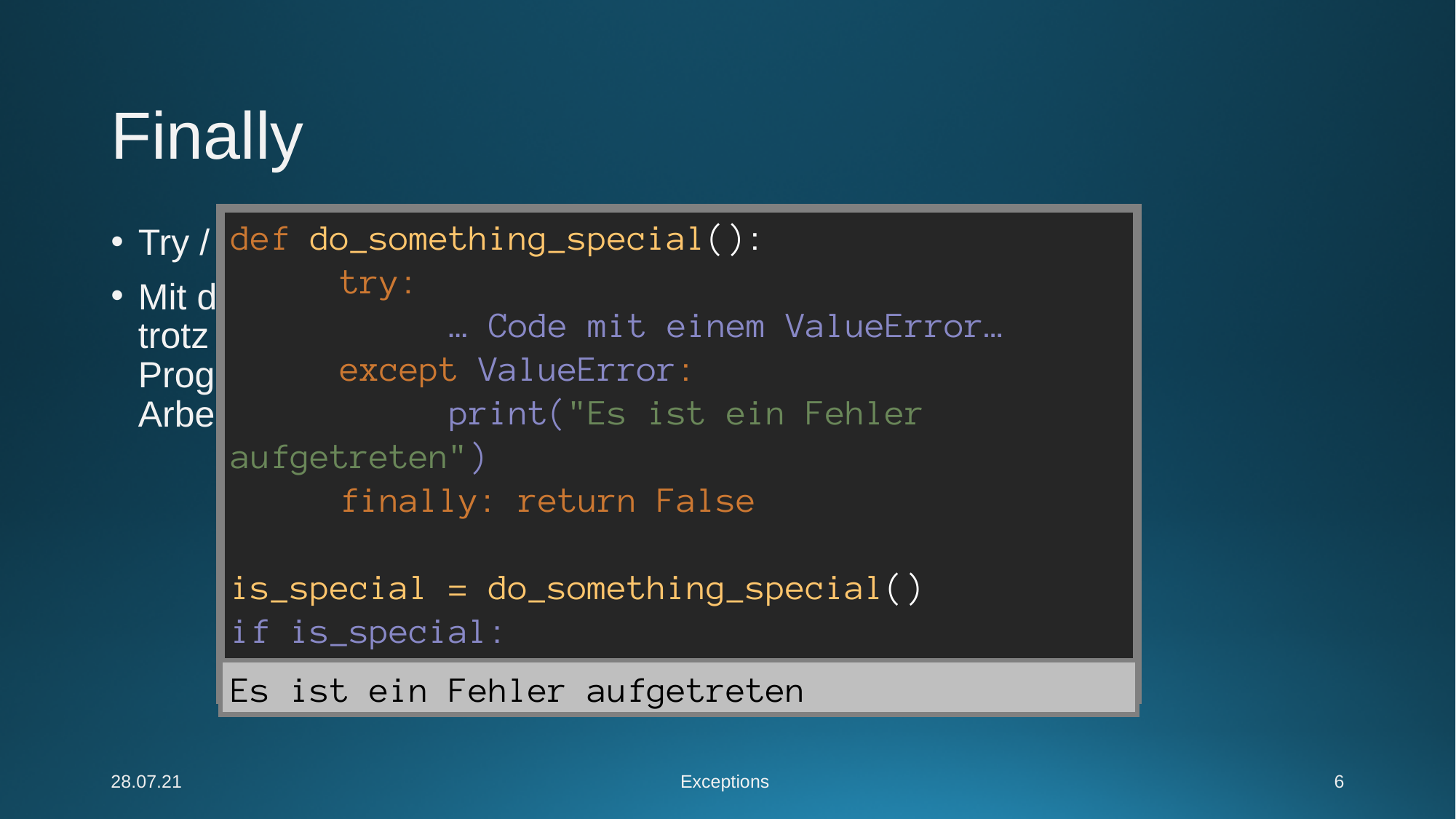

# Finally
def do_something_special():
	try:
		… Code mit einem ValueError…
	except ValueError:
		print("Es ist ein Fehler aufgetreten")
	finally: return False

is_special = do_something_special()
if is_special:
	 print("add some *** Magic ***")
Try / Except / Finally
Mit dem Finally kann man erreichen, dass die Methode, trotz eines Fehlers eine Rückgabe erzeugt, falls das Programm eine Rückgabe erwartet kann man mit dieser Arbeiten. Dies ist z.b bei API‘s Interessant.

Es ist ein Fehler aufgetreten
28.07.21
Exceptions
6